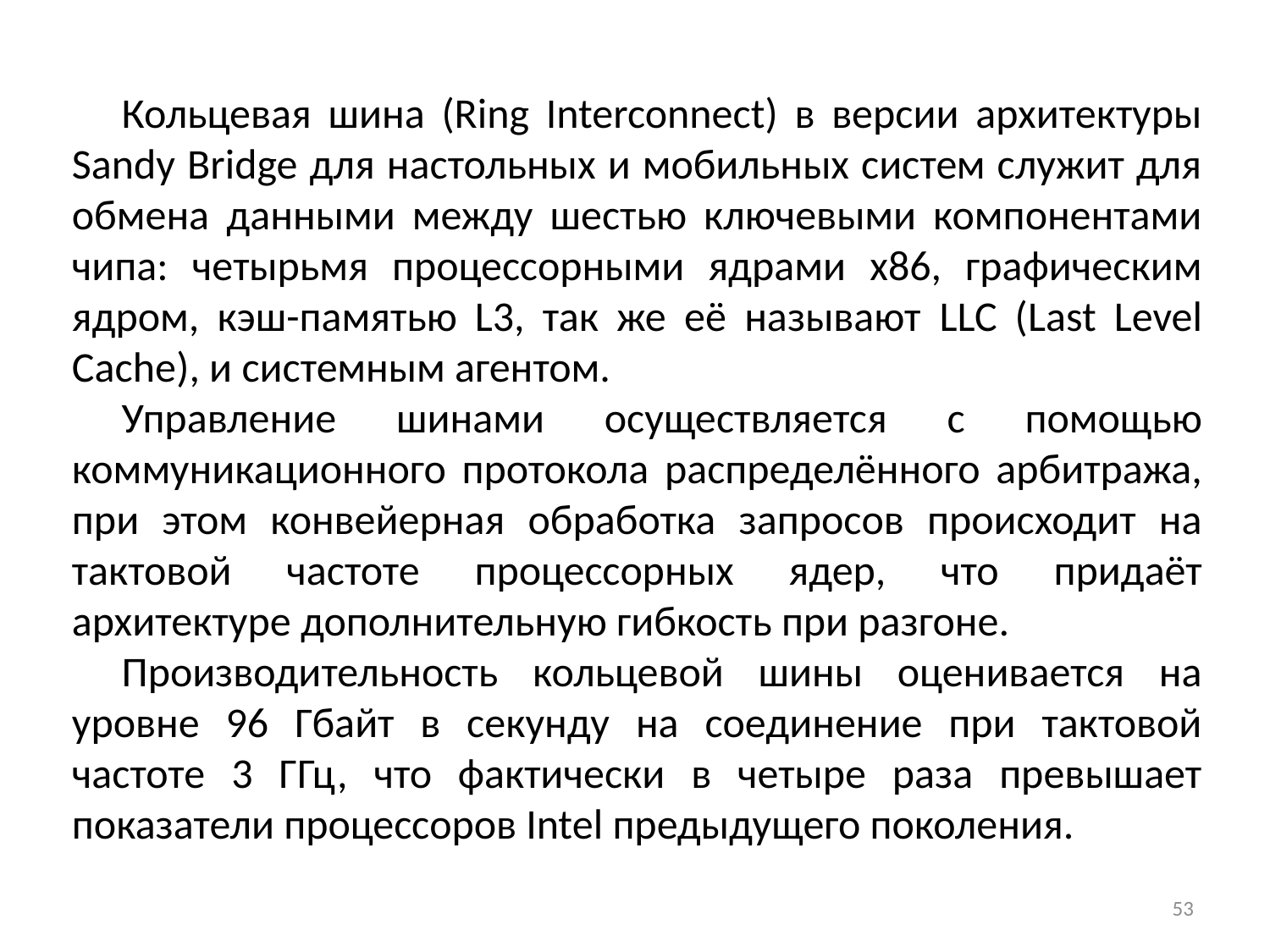

Кольцевая шина (Ring Interconnect) в версии архитектуры Sandy Bridge для настольных и мобильных систем служит для обмена данными между шестью ключевыми компонентами чипа: четырьмя процессорными ядрами x86, графическим ядром, кэш-памятью L3, так же её называют LLC (Last Level Cache), и системным агентом.
Управление шинами осуществляется с помощью коммуникационного протокола распределённого арбитража, при этом конвейерная обработка запросов происходит на тактовой частоте процессорных ядер, что придаёт архитектуре дополнительную гибкость при разгоне.
Производительность кольцевой шины оценивается на уровне 96 Гбайт в секунду на соединение при тактовой частоте 3 ГГц, что фактически в четыре раза превышает показатели процессоров Intel предыдущего поколения.
53